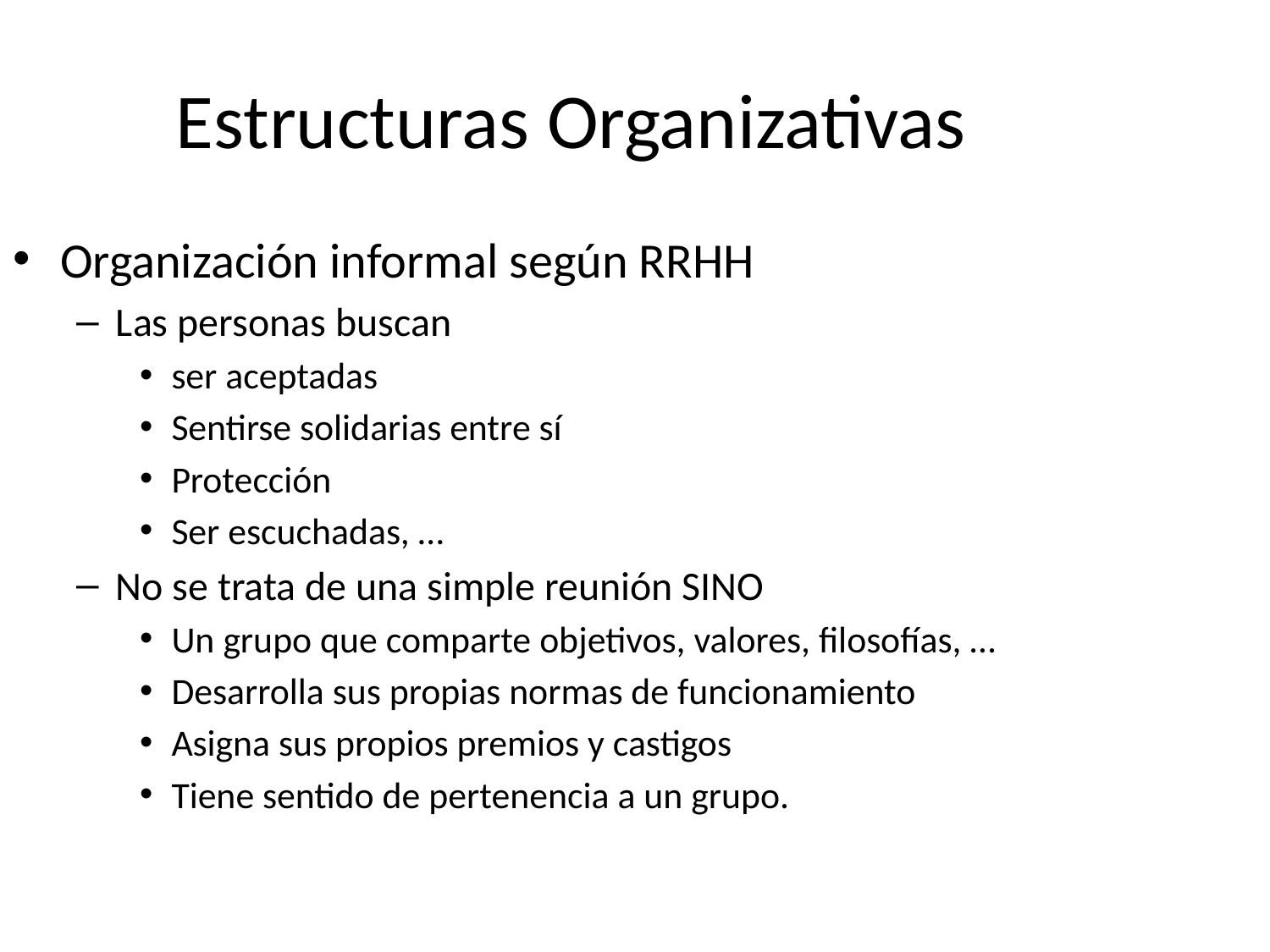

Estructuras Organizativas
Organización informal según RRHH
Las personas buscan
ser aceptadas
Sentirse solidarias entre sí
Protección
Ser escuchadas, …
No se trata de una simple reunión SINO
Un grupo que comparte objetivos, valores, filosofías, …
Desarrolla sus propias normas de funcionamiento
Asigna sus propios premios y castigos
Tiene sentido de pertenencia a un grupo.